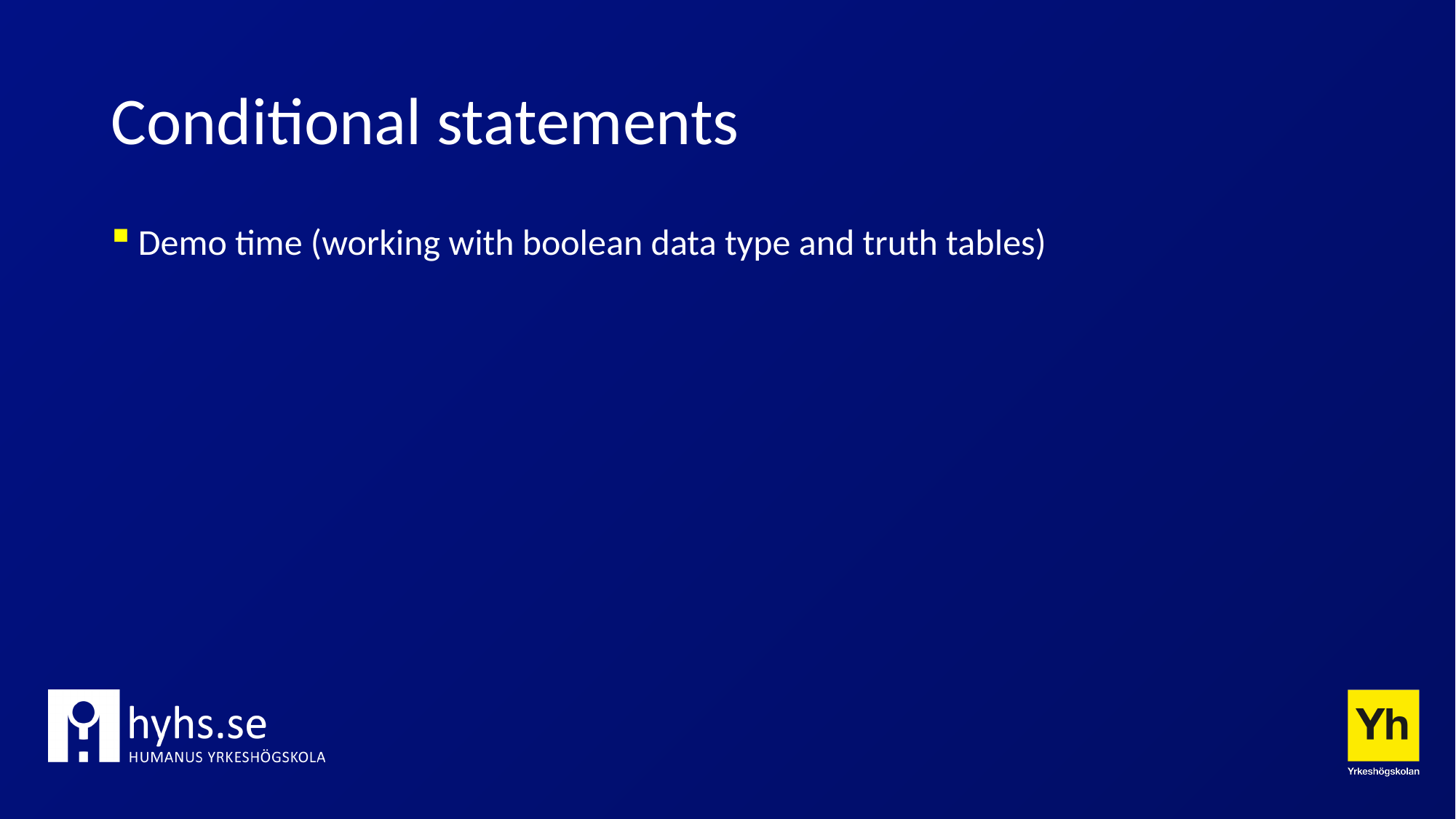

# Conditional statements
Demo time (working with boolean data type and truth tables)